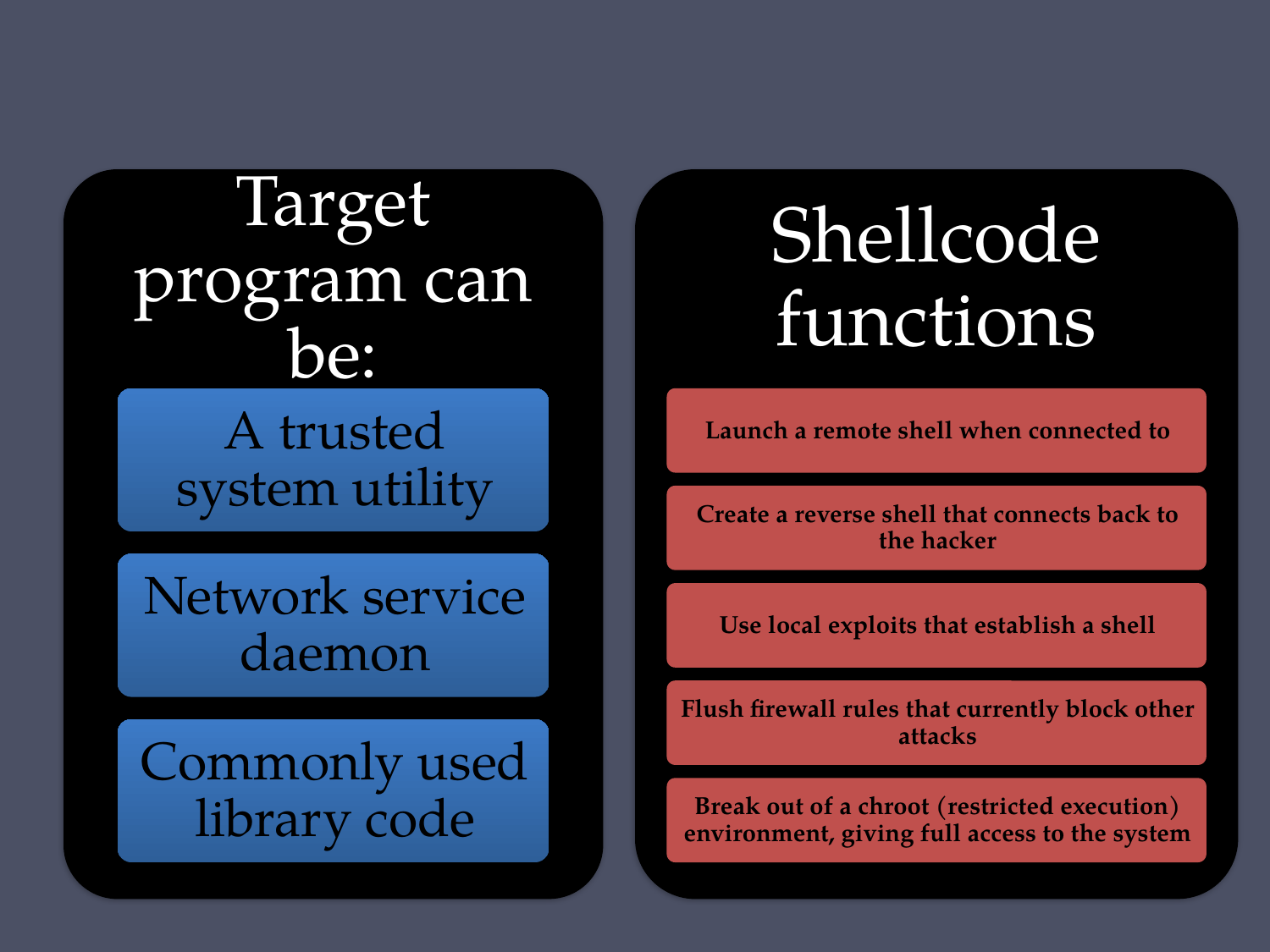

Stack Overflow Variants
Target program can be:
Shellcode functions
A trusted system utility
Launch a remote shell when connected to
Create a reverse shell that connects back to the hacker
Network service daemon
Use local exploits that establish a shell
Flush firewall rules that currently block other attacks
Commonly used library code
Break out of a chroot (restricted execution) environment, giving full access to the system